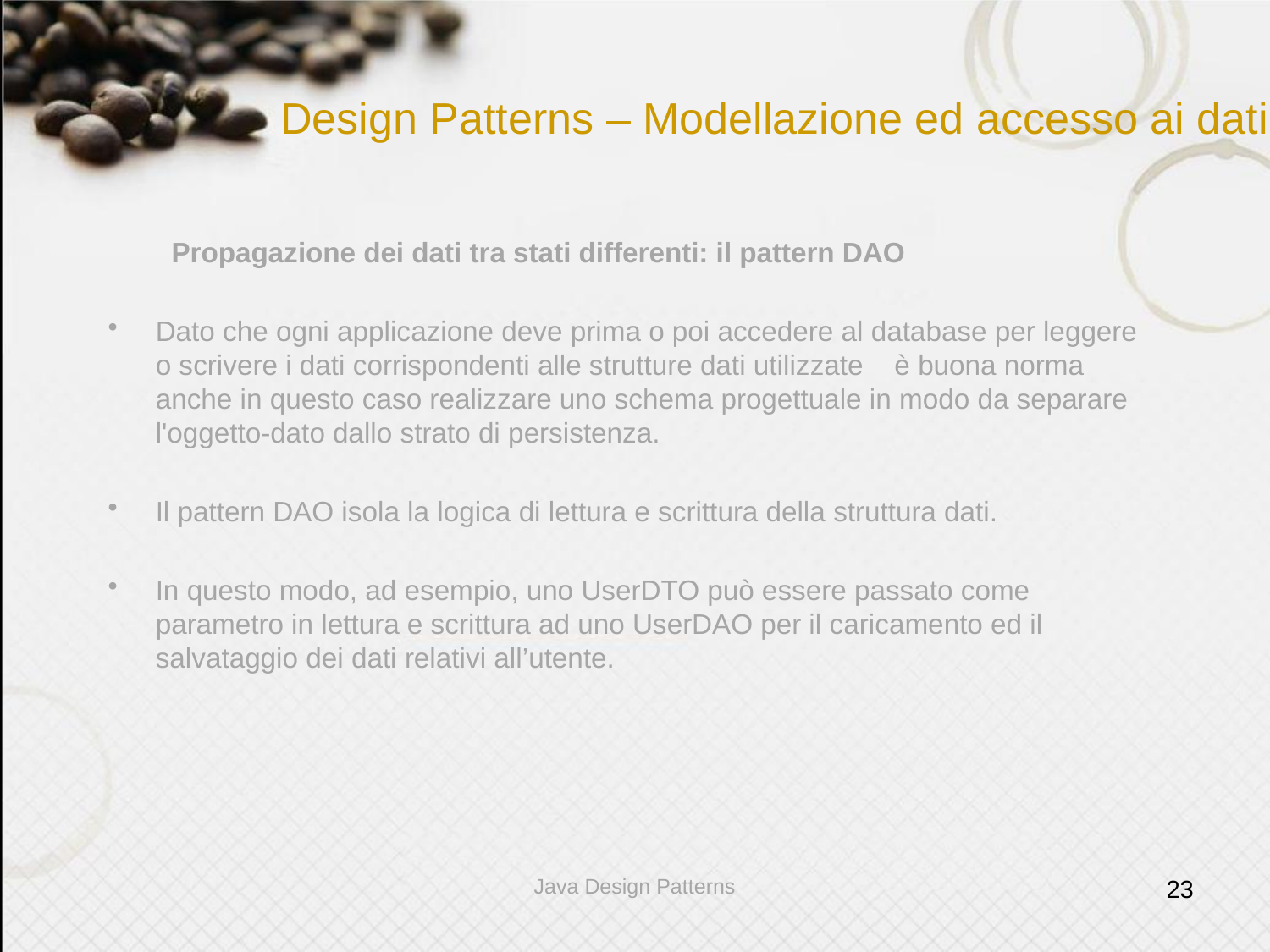

# Design Patterns – Modellazione ed accesso ai dati
Propagazione dei dati tra stati differenti: il pattern DAO

Dato che ogni applicazione deve prima o poi accedere al database per leggere o scrivere i dati corrispondenti alle strutture dati utilizzate    è buona norma anche in questo caso realizzare uno schema progettuale in modo da separare l'oggetto-dato dallo strato di persistenza.

Il pattern DAO isola la logica di lettura e scrittura della struttura dati.

In questo modo, ad esempio, uno UserDTO può essere passato come parametro in lettura e scrittura ad uno UserDAO per il caricamento ed il salvataggio dei dati relativi all’utente.
Java Design Patterns
23